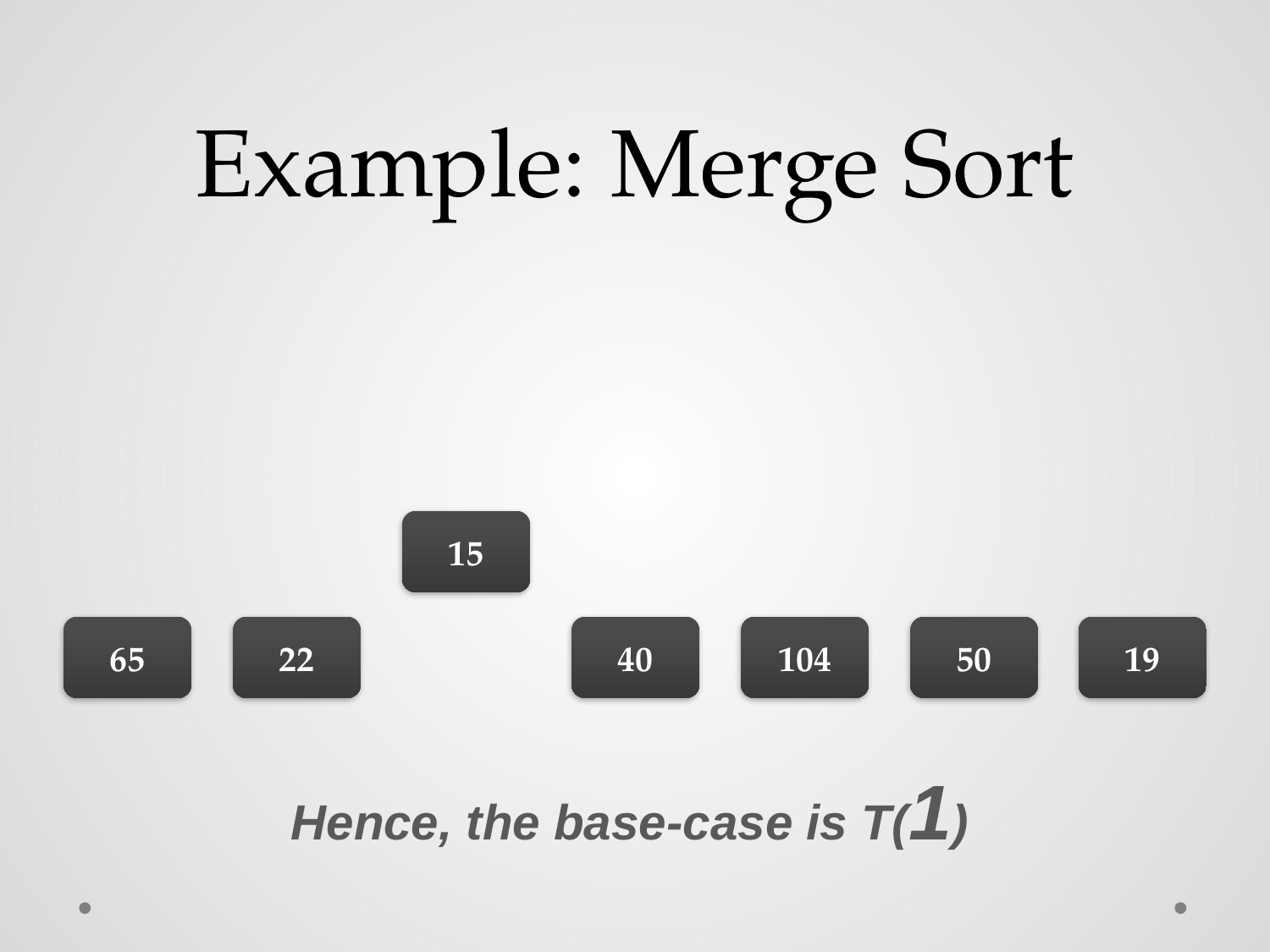

# Example: Merge Sort
15
65
22
40
104
50
19
Hence, the base-case is T(1)